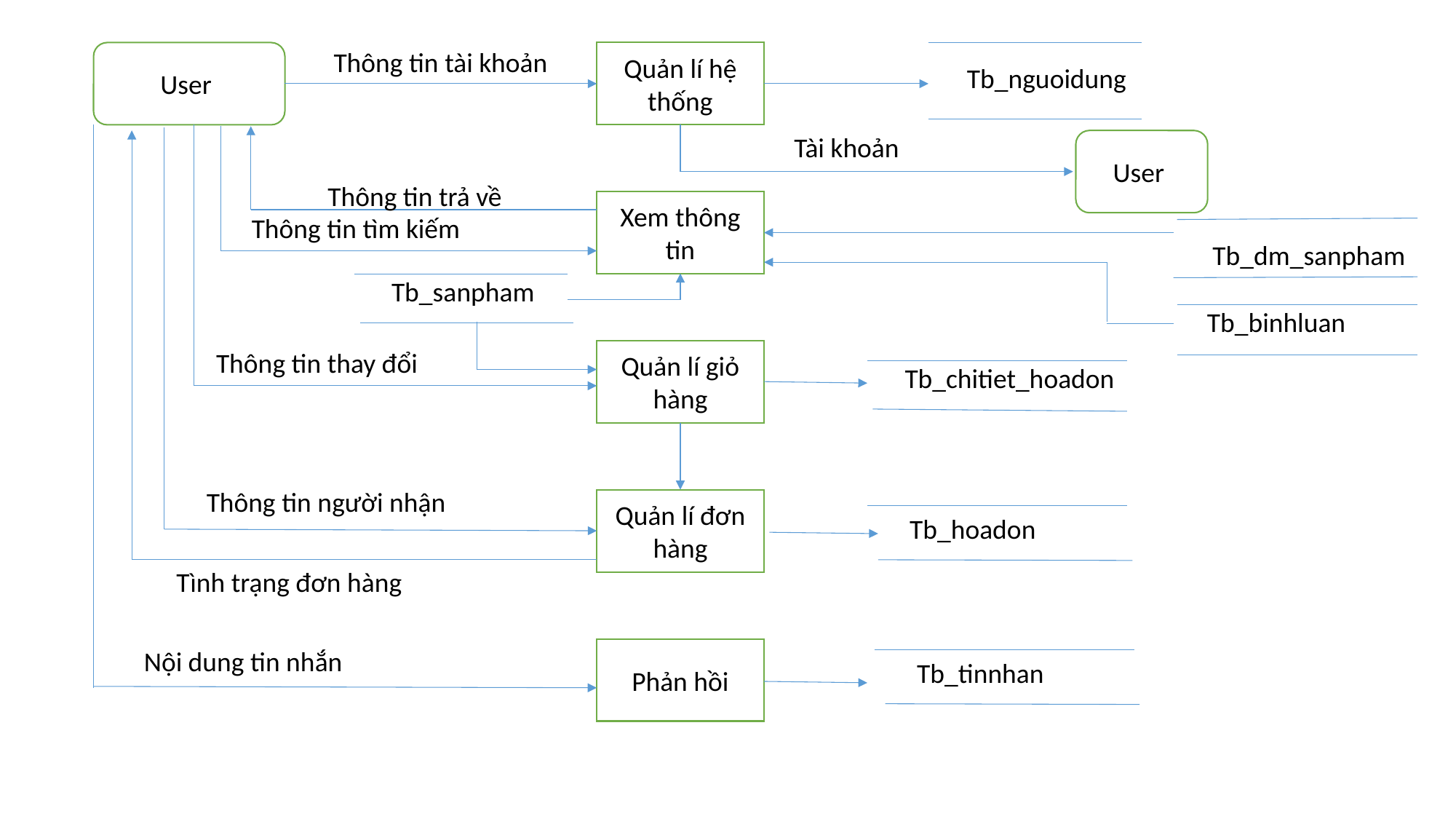

Thông tin tài khoản
User
Quản lí hệ thống
Tb_nguoidung
Tài khoản
User
Thông tin trả về
Xem thông tin
Thông tin tìm kiếm
Tb_dm_sanpham
Tb_sanpham
Tb_binhluan
Thông tin thay đổi
Quản lí giỏ hàng
Tb_chitiet_hoadon
Thông tin người nhận
Quản lí đơn hàng
Tb_hoadon
Tình trạng đơn hàng
Nội dung tin nhắn
Phản hồi
Tb_tinnhan